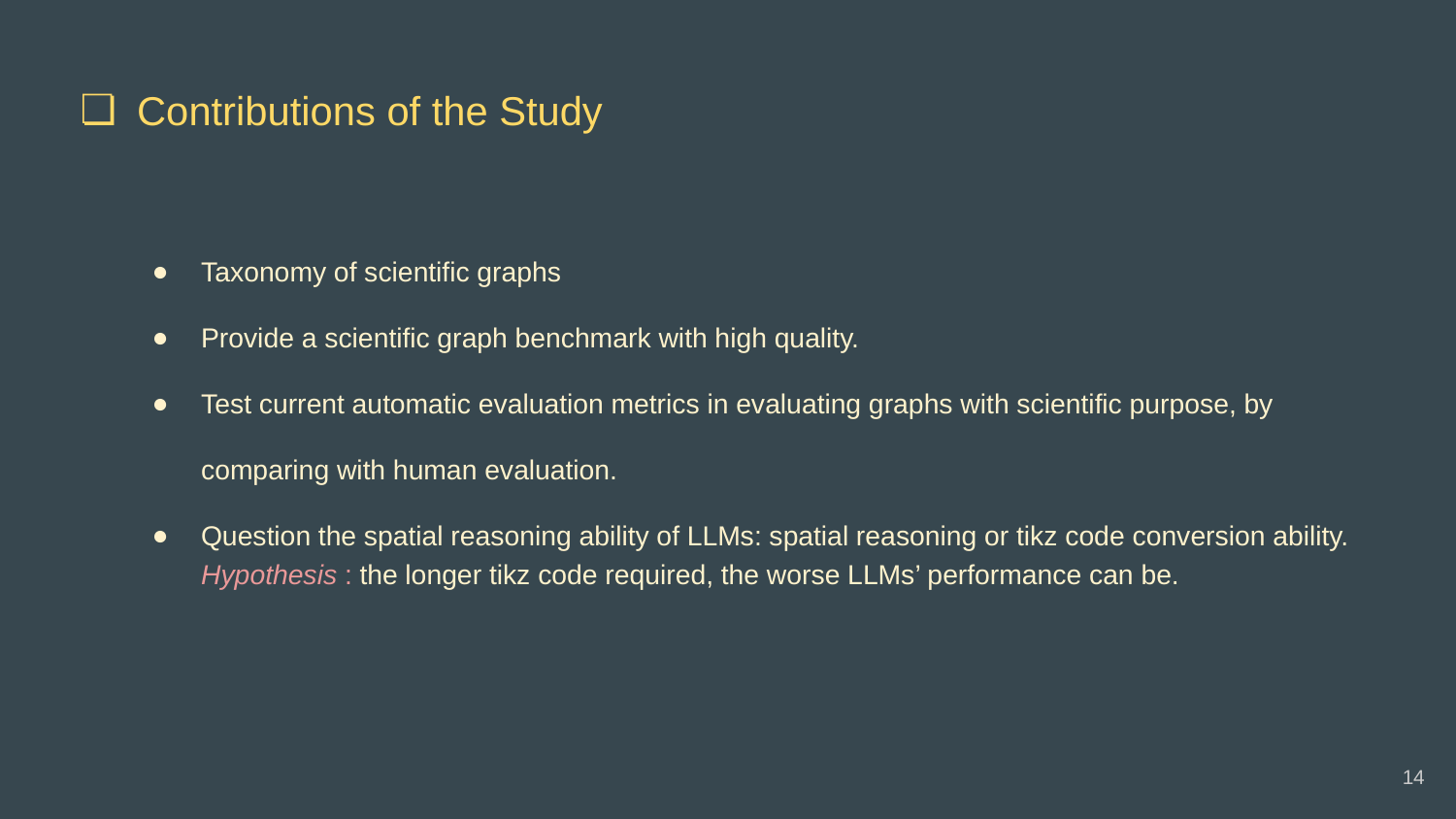

# Contributions of the Study

Taxonomy of scientific graphs
Provide a scientific graph benchmark with high quality.
Test current automatic evaluation metrics in evaluating graphs with scientific purpose, by comparing with human evaluation.
Question the spatial reasoning ability of LLMs: spatial reasoning or tikz code conversion ability.
Hypothesis : the longer tikz code required, the worse LLMs’ performance can be.

14